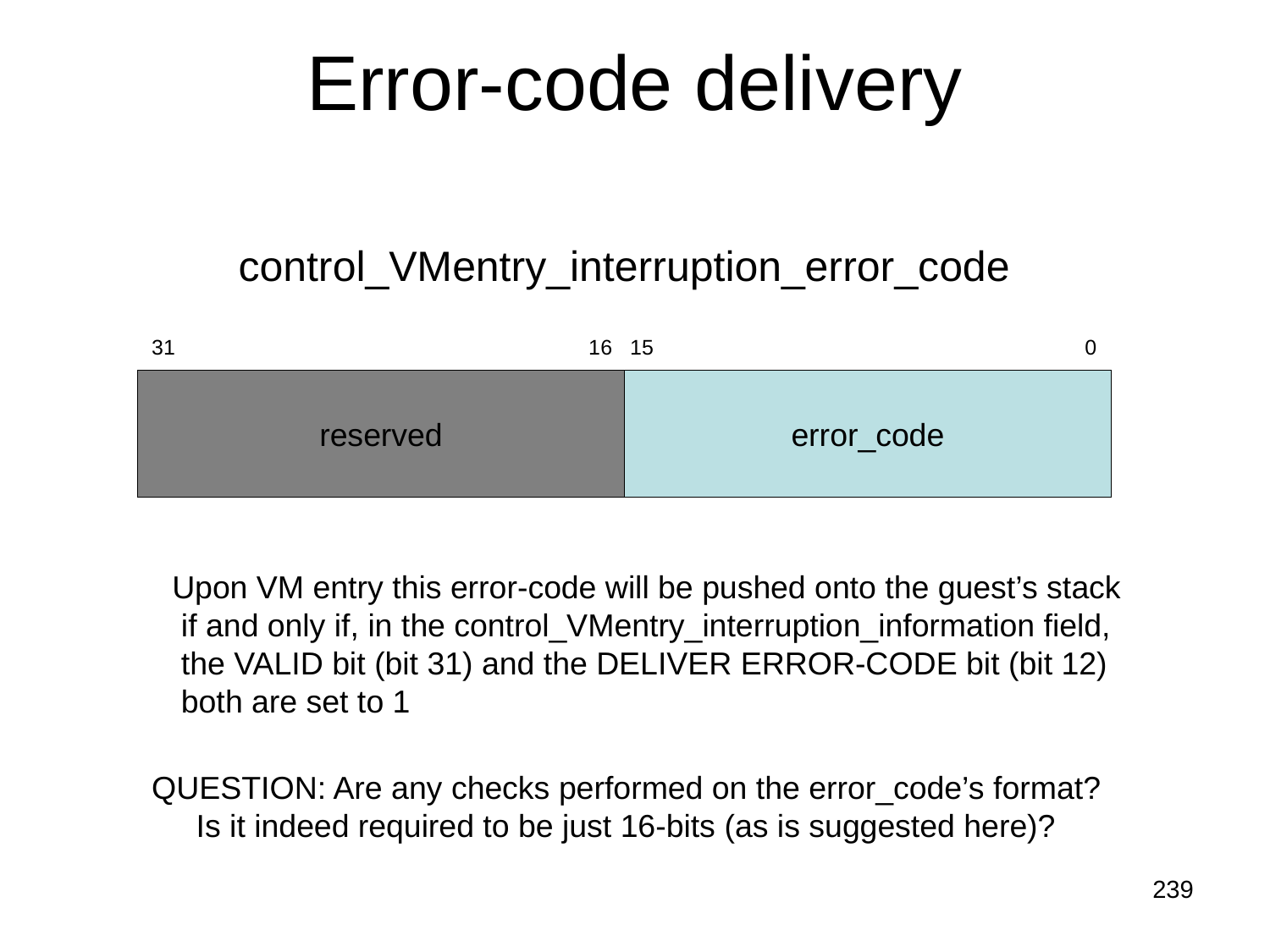

# Error-code delivery
 control_VMentry_interruption_error_code
31                                                                      16   15                                                                         0
reserved
 error_code
Upon VM entry this error-code will be pushed onto the guest’s stack
 if and only if, in the control_VMentry_interruption_information field,
 the VALID bit (bit 31) and the DELIVER ERROR-CODE bit (bit 12)
 both are set to 1
QUESTION: Are any checks performed on the error_code’s format?
     Is it indeed required to be just 16-bits (as is suggested here)?
239